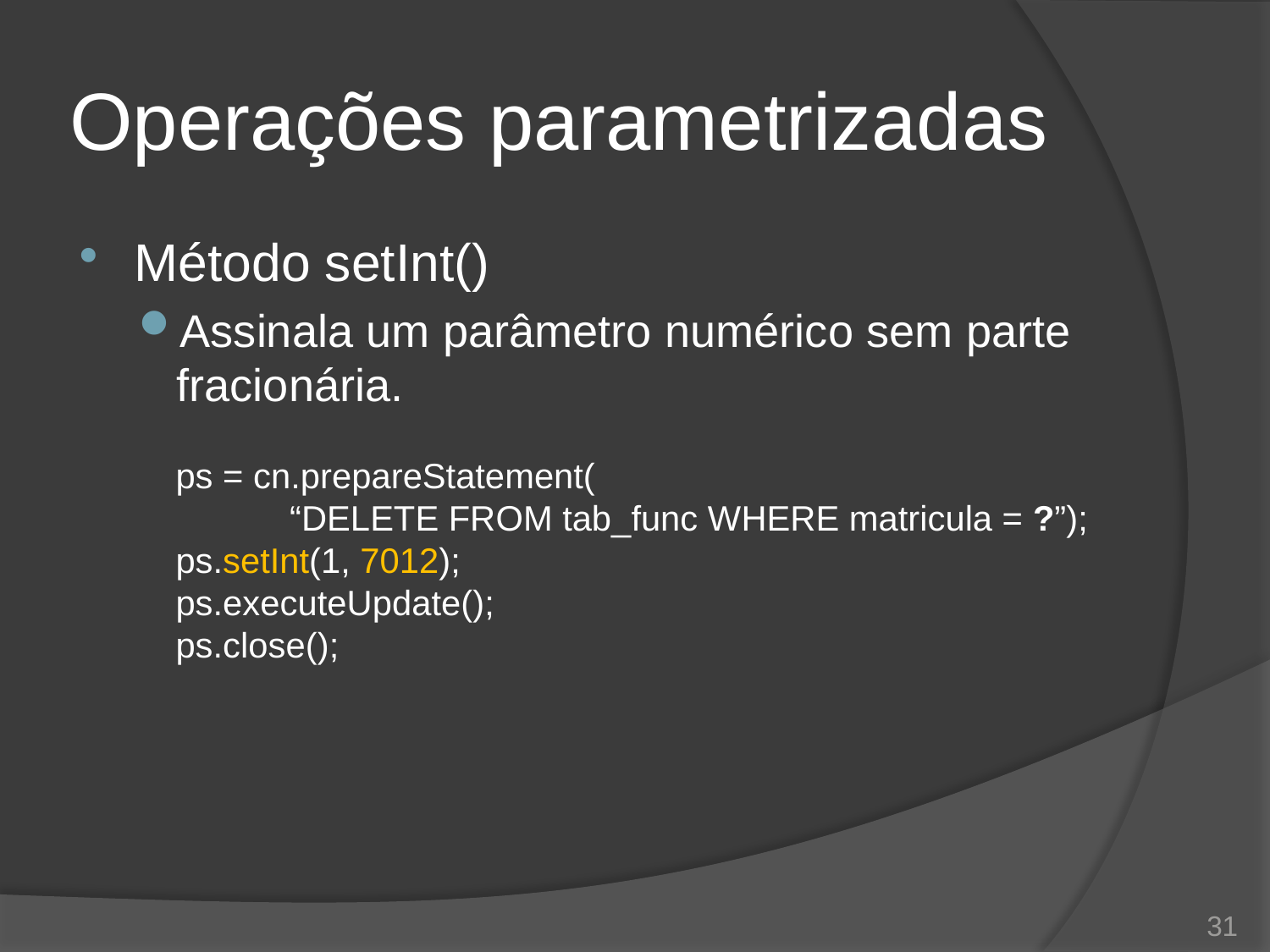

# Operações parametrizadas
Método setInt()
Assinala um parâmetro numérico sem parte fracionária.

ps = cn.prepareStatement(
“DELETE FROM tab_func WHERE matricula = ?”);
ps.setInt(1, 7012);
ps.executeUpdate();
ps.close();
31